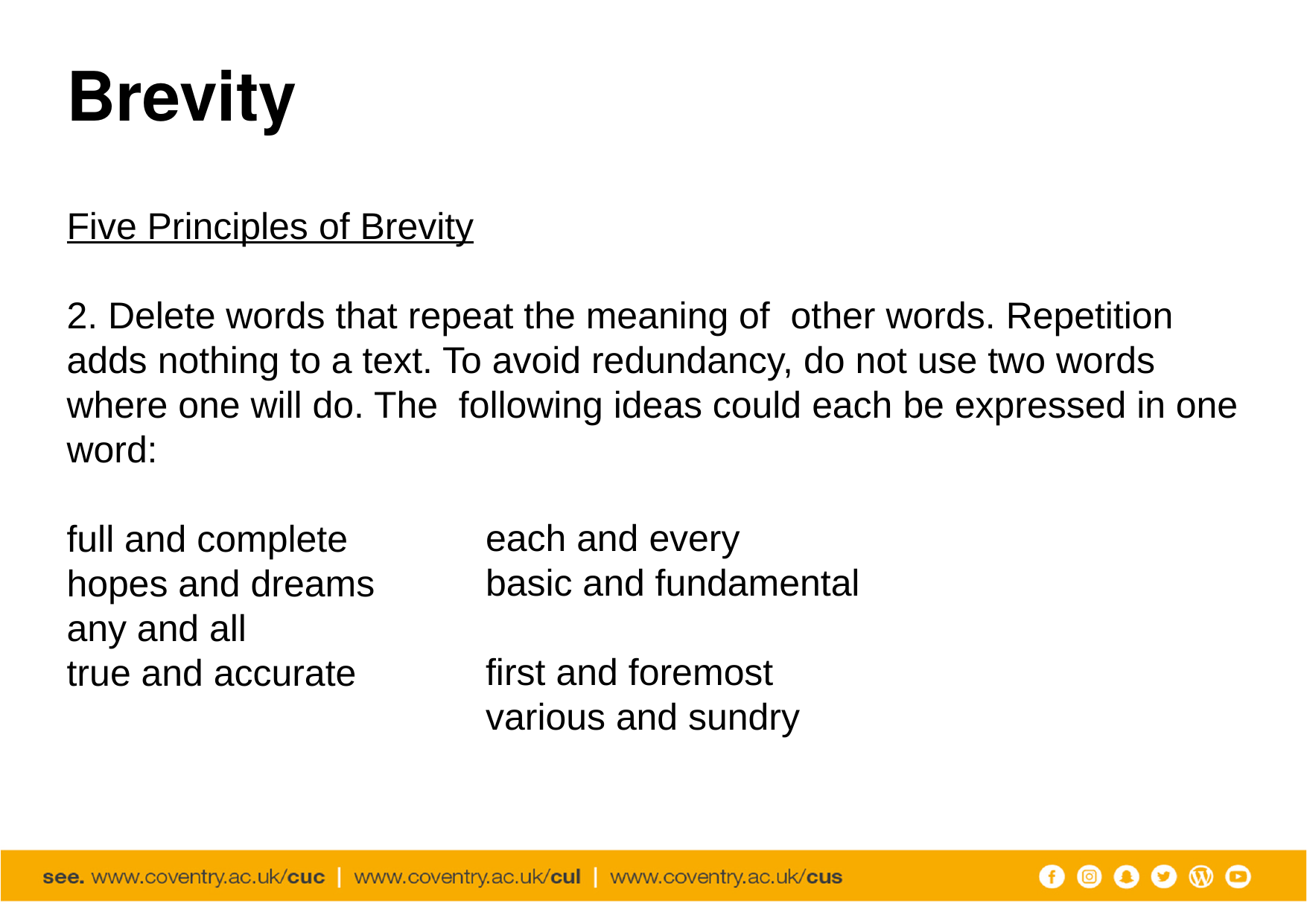

# Brevity
Five Principles of Brevity

2. Delete words that repeat the meaning of  other words. Repetition adds nothing to a text. To avoid redundancy, do not use two words where one will do. The  following ideas could each be expressed in one word:

full and complete
hopes and dreams
any and all
true and accurate
each and every
basic and fundamental
first and foremost
various and sundry